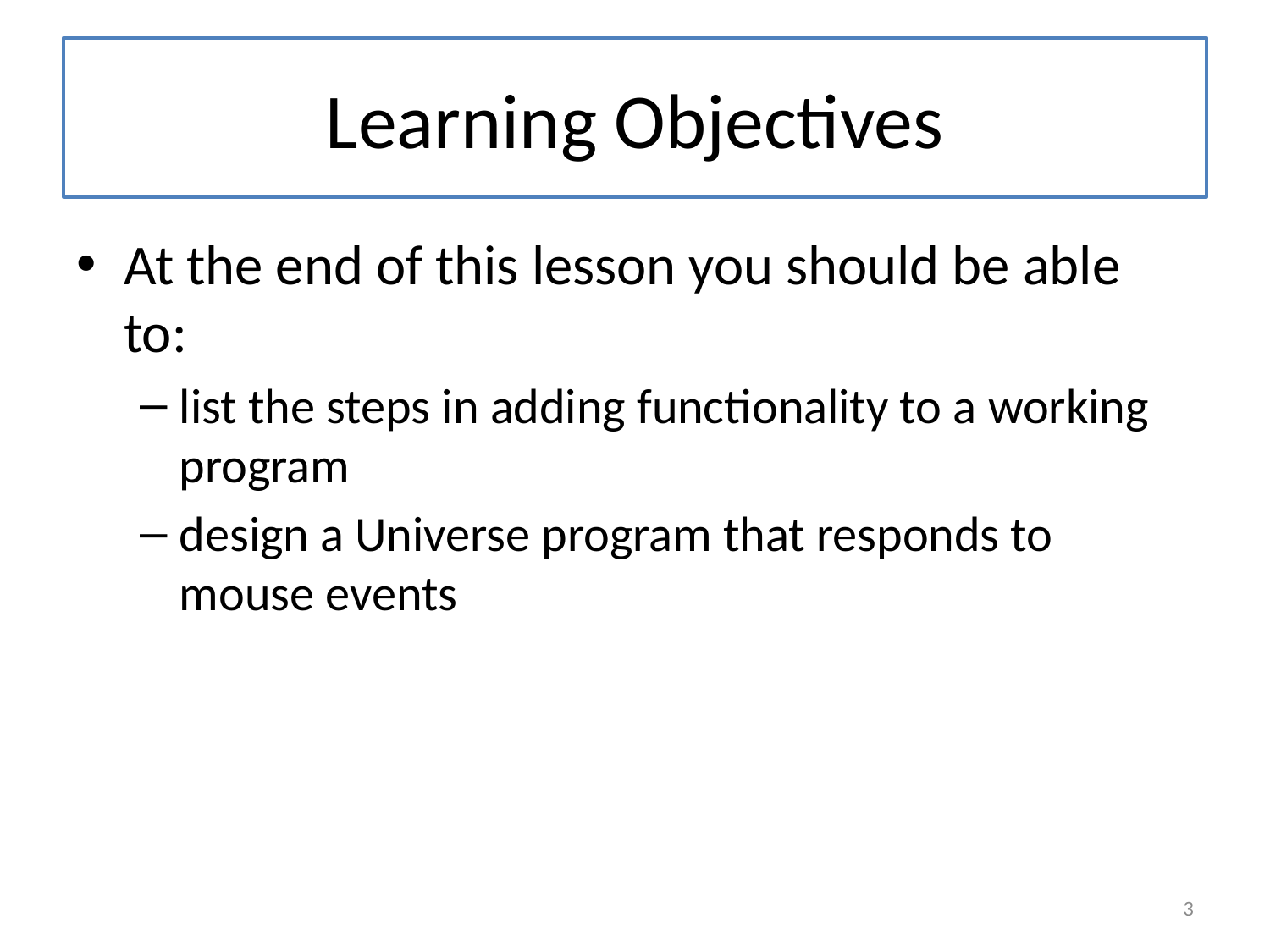

# Learning Objectives
At the end of this lesson you should be able to:
list the steps in adding functionality to a working program
design a Universe program that responds to mouse events

3